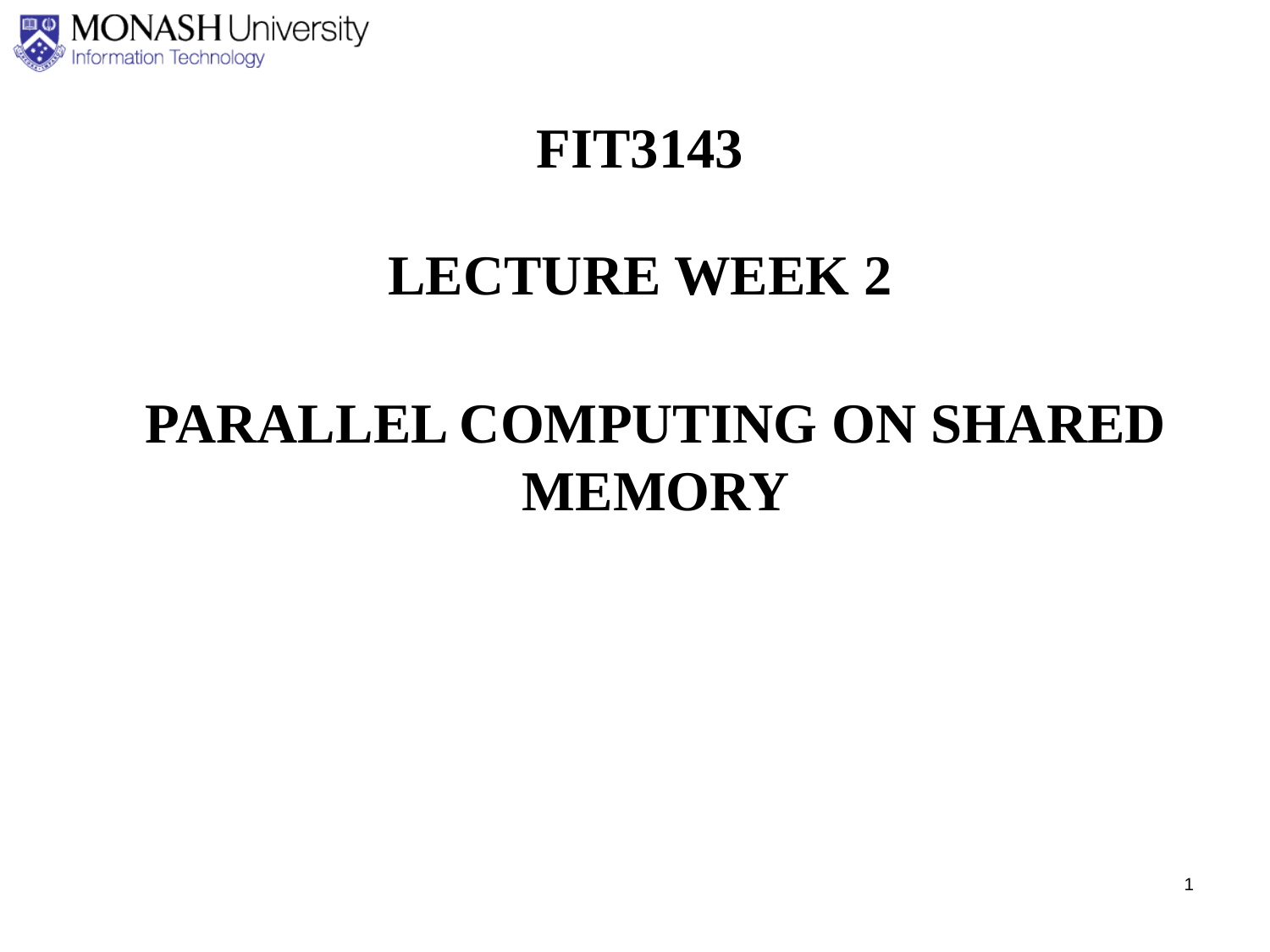

FIT3143
LECTURE WEEK 2
PARALLEL COMPUTING ON SHARED MEMORY
1